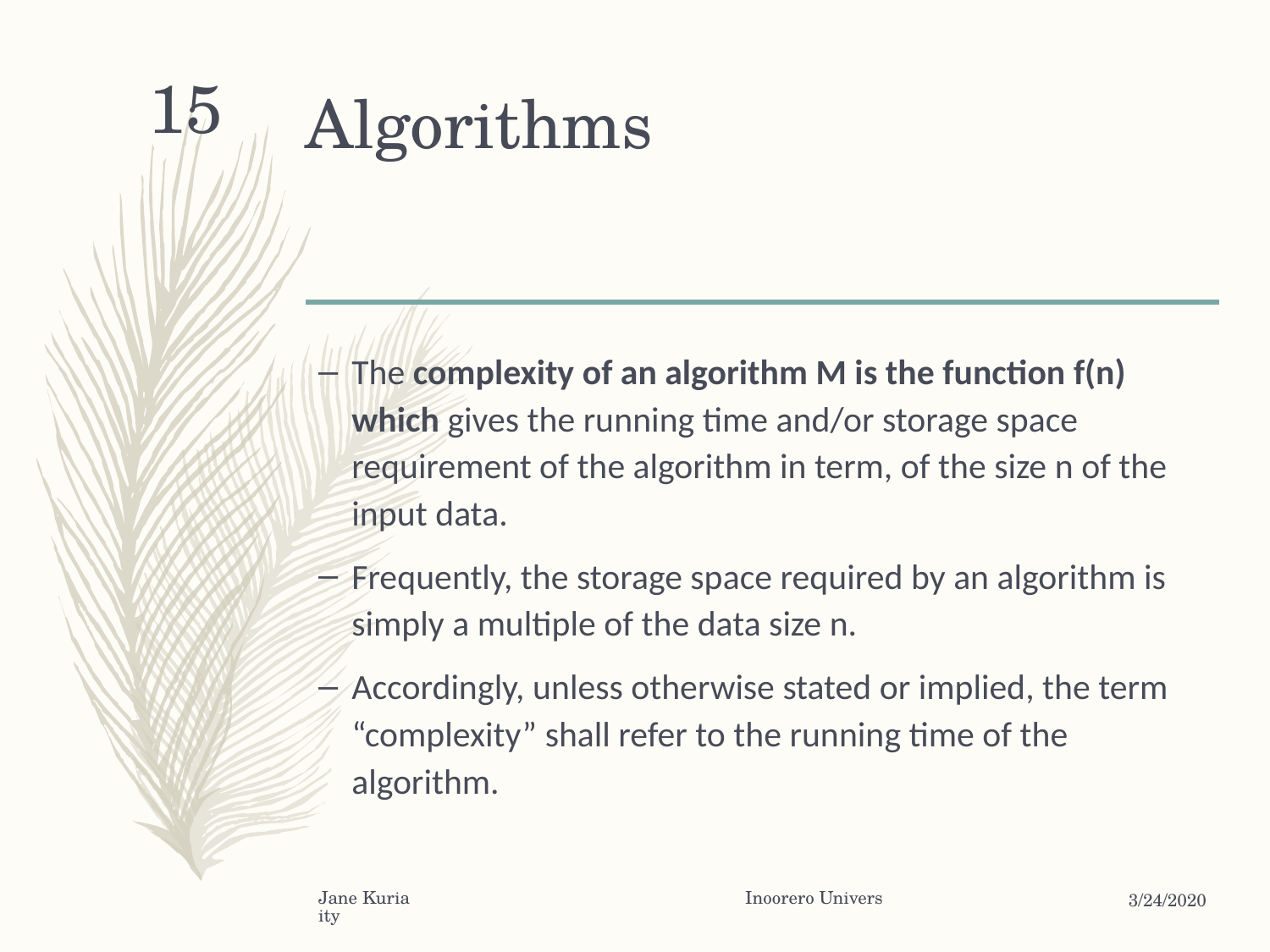

# Algorithms
15
The complexity of an algorithm M is the function f(n) which gives the running time and/or storage space requirement of the algorithm in term, of the size n of the input data.
Frequently, the storage space required by an algorithm is simply a multiple of the data size n.
Accordingly, unless otherwise stated or implied, the term “complexity” shall refer to the running time of the algorithm.
Jane Kuria                                                                     Inoorero University
3/24/2020